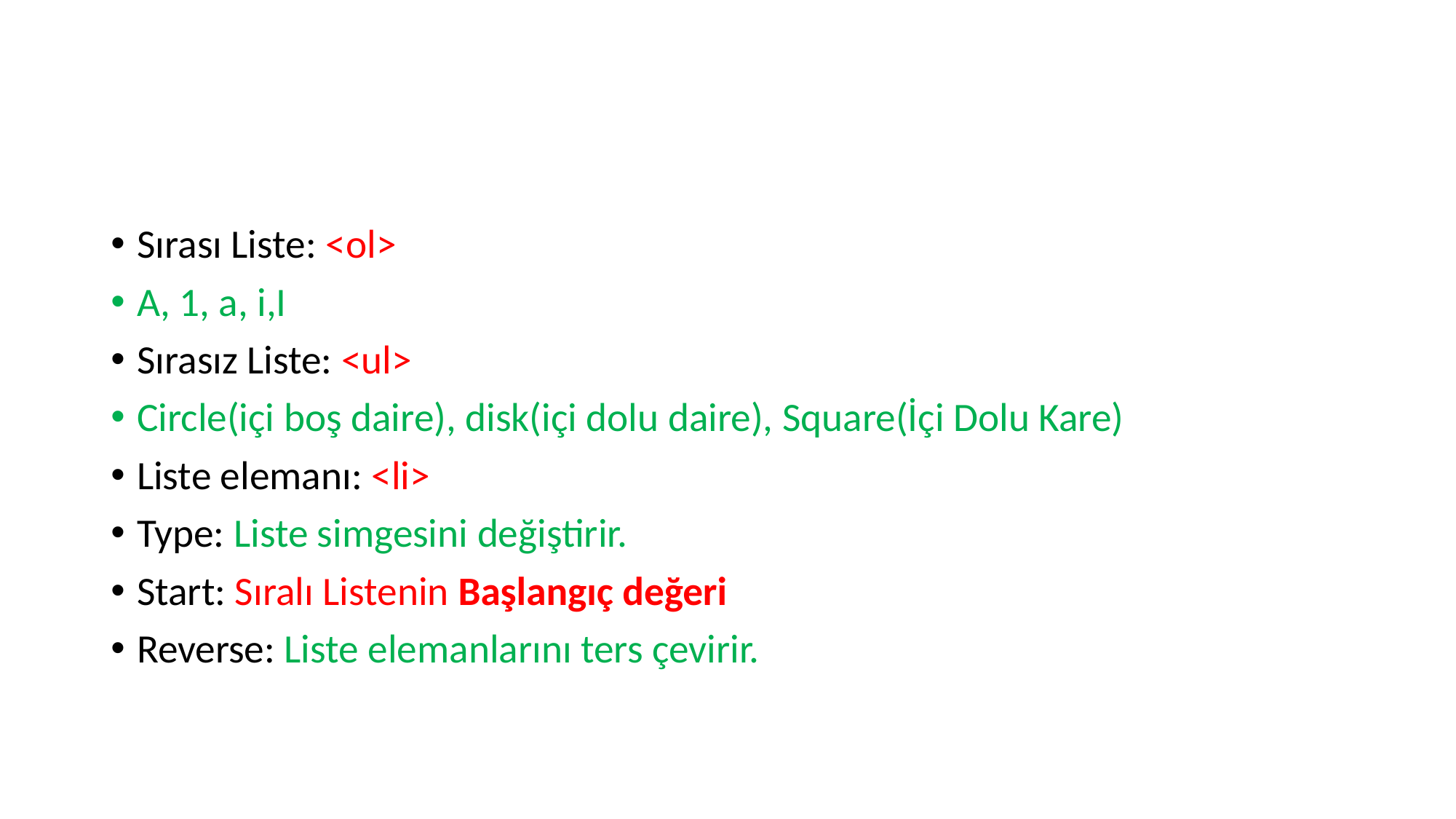

#
Sırası Liste: <ol>
A, 1, a, i,I
Sırasız Liste: <ul>
Circle(içi boş daire), disk(içi dolu daire), Square(İçi Dolu Kare)
Liste elemanı: <li>
Type: Liste simgesini değiştirir.
Start: Sıralı Listenin Başlangıç değeri
Reverse: Liste elemanlarını ters çevirir.